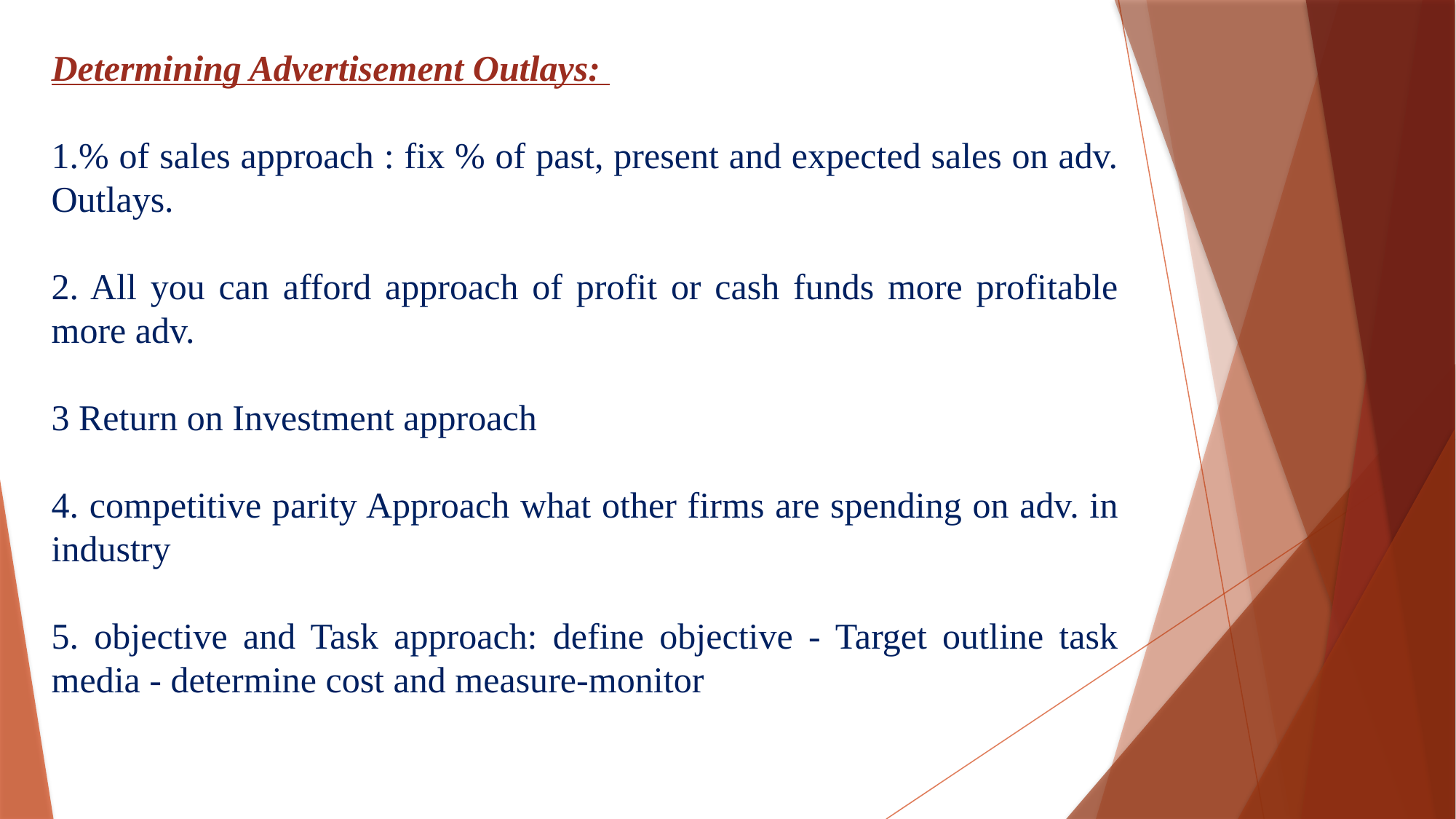

Determining Advertisement Outlays:

1.% of sales approach : fix % of past, present and expected sales on adv. Outlays.

2. All you can afford approach of profit or cash funds more profitable more adv.

3 Return on Investment approach

4. competitive parity Approach what other firms are spending on adv. in industry

5. objective and Task approach: define objective - Target outline task media - determine cost and measure-monitor